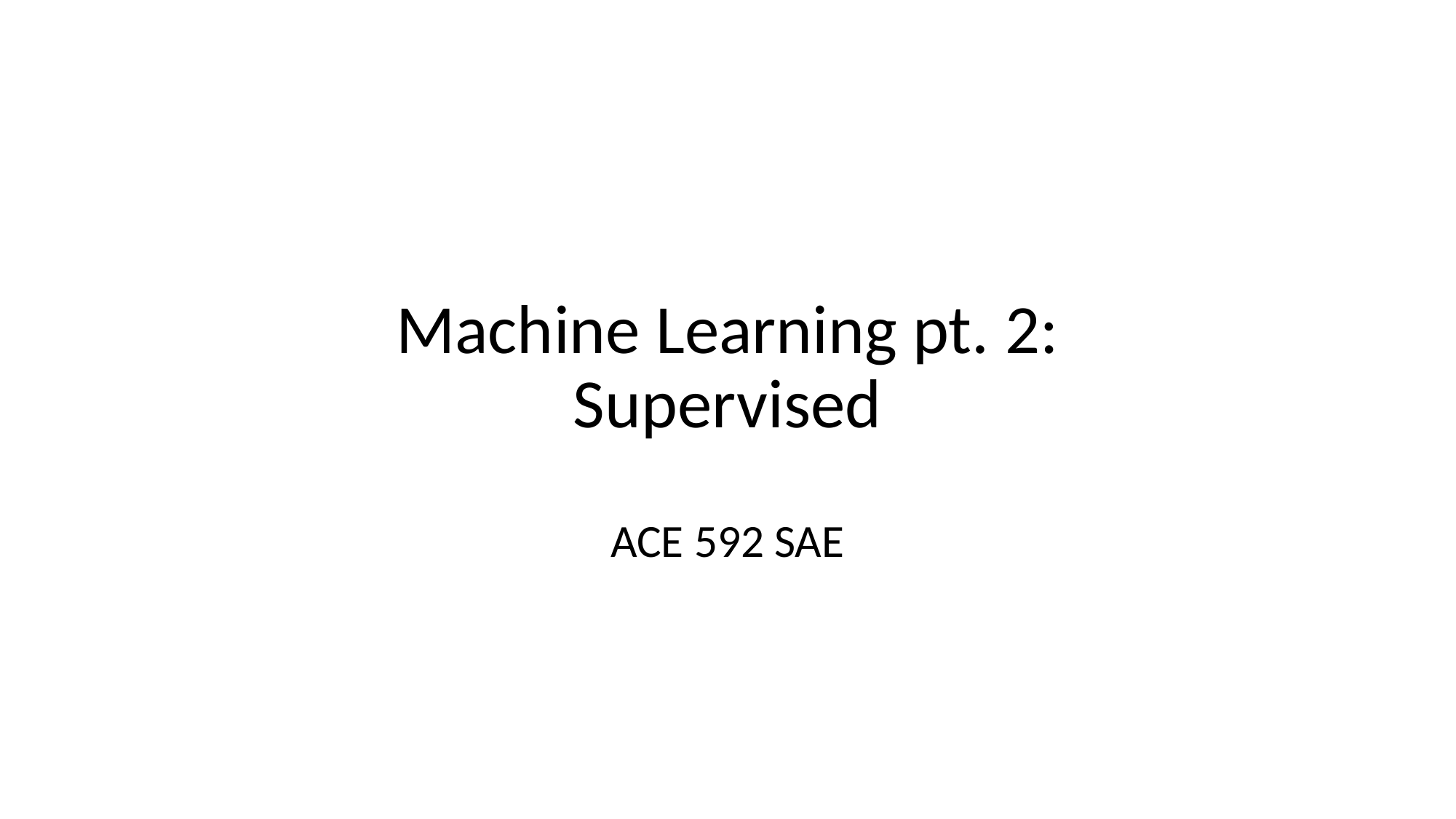

# Machine Learning pt. 2: Supervised ACE 592 SAE